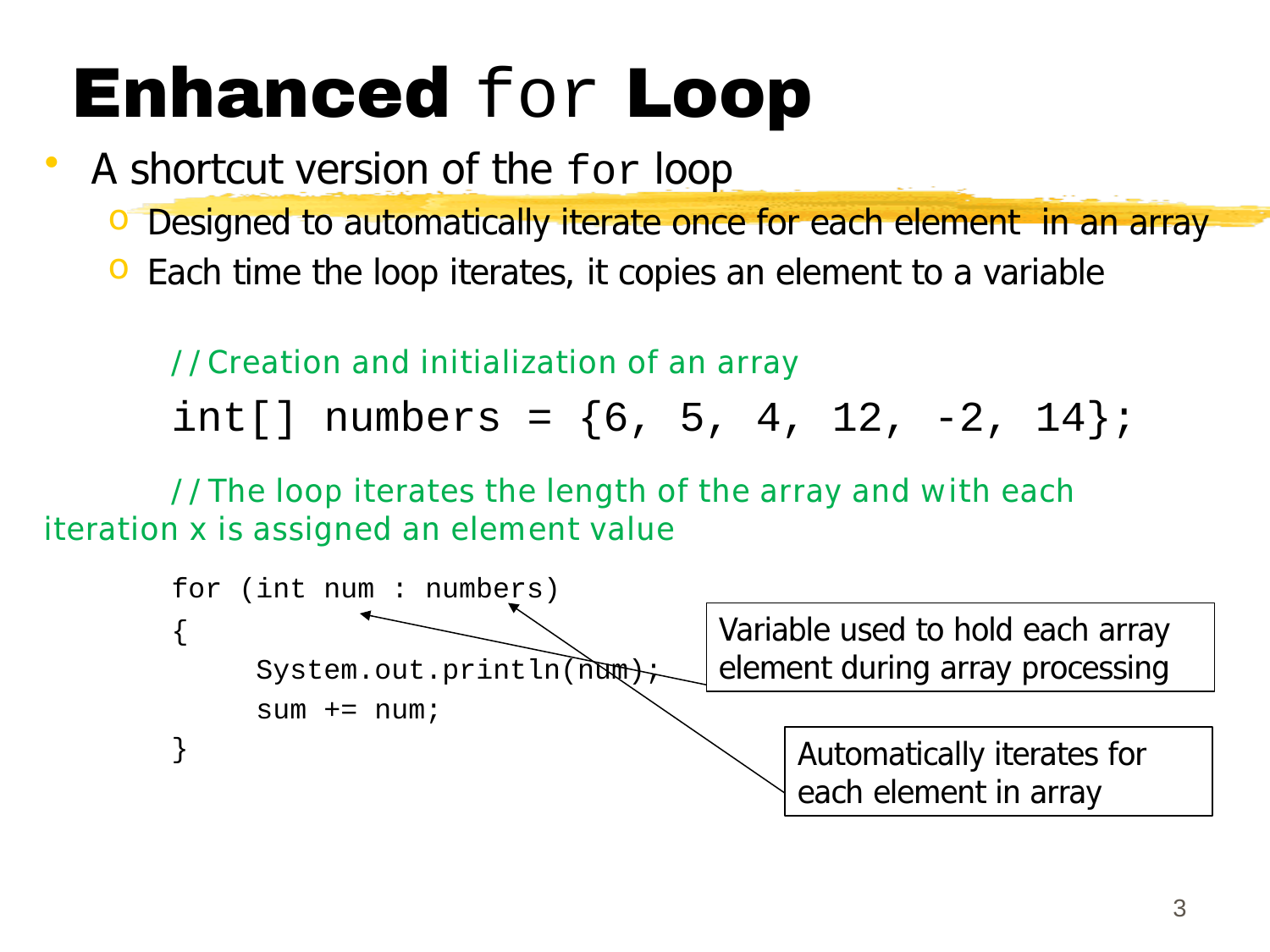

# Enhanced for Loop
A shortcut version of the for loop
Designed to automatically iterate once for each element  in an array
Each time the loop iterates, it copies an element to a variable

	//Creation and initialization of an array
	int[] numbers = {6, 5, 4, 12, -2, 14};

	//The loop iterates the length of the array and with each 	iteration x is assigned an element value
	for (int num : numbers)
	{
	     System.out.println(num);
	     sum += num;
	}

Variable used to hold each array element during array processing
Automatically iterates for each element in array
3